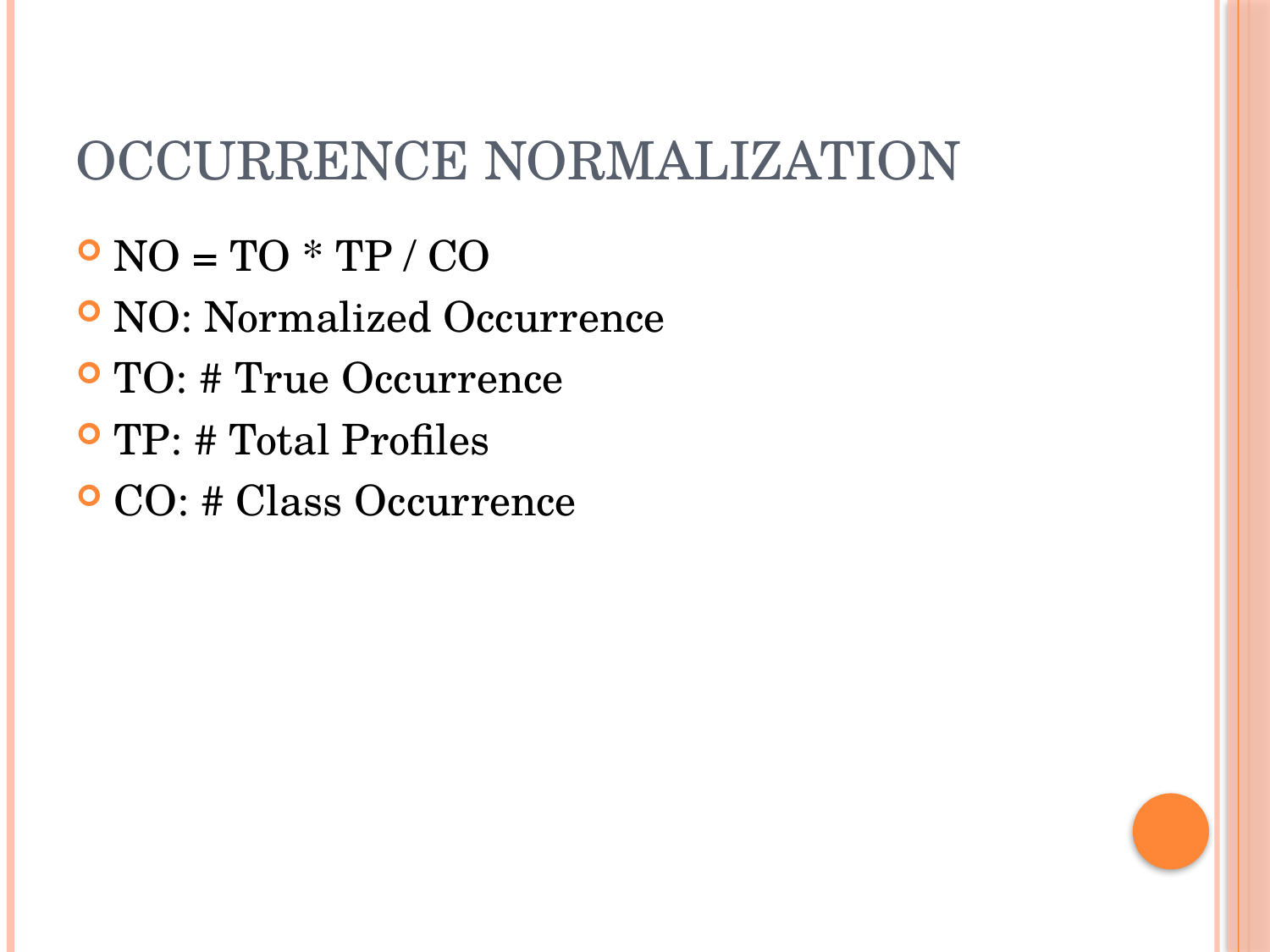

# Occurrence Normalization
NO = TO * TP / CO
NO: Normalized Occurrence
TO: # True Occurrence
TP: # Total Profiles
CO: # Class Occurrence